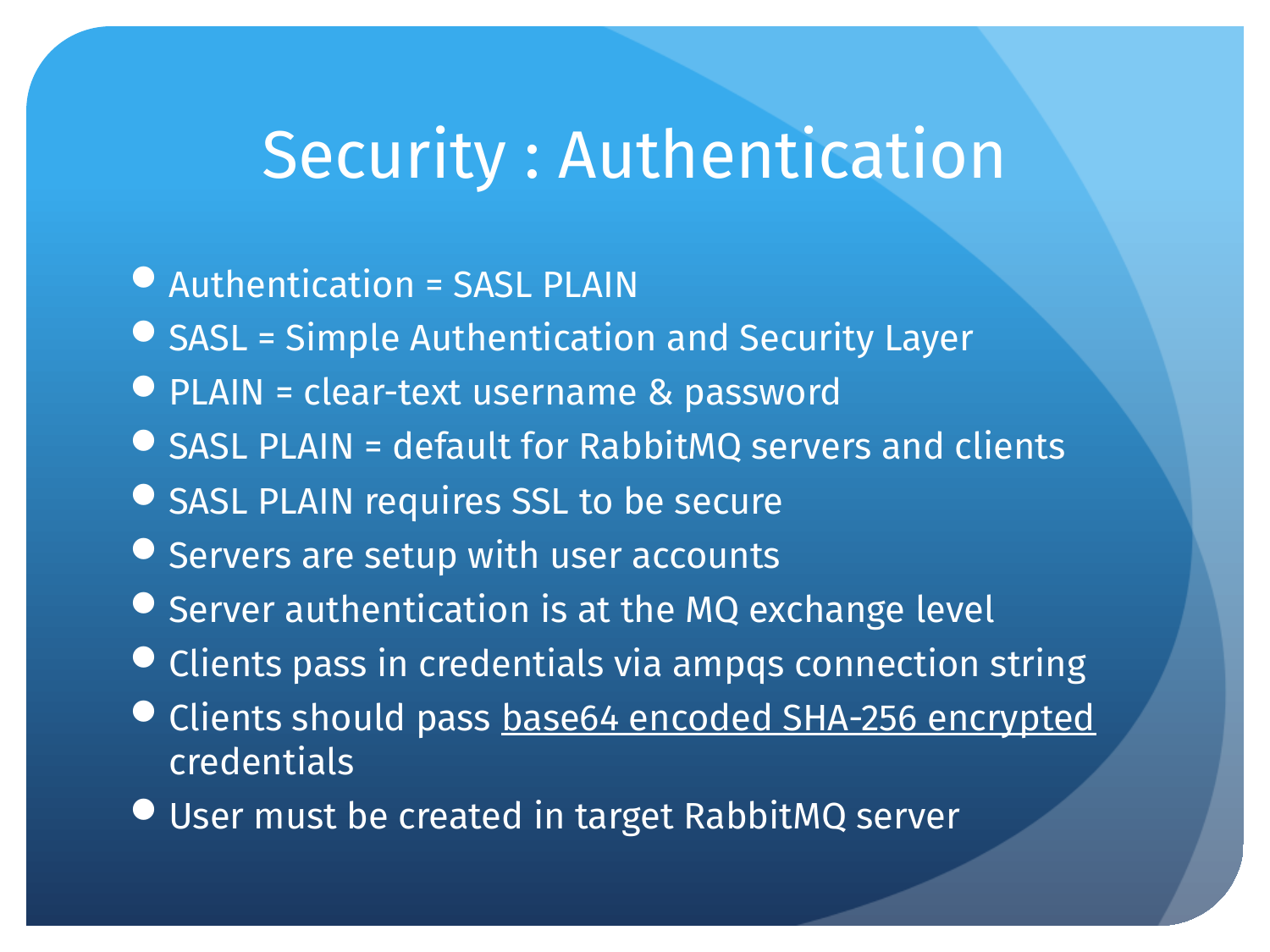

# Security : Authentication
Authentication = SASL PLAIN
SASL = Simple Authentication and Security Layer
PLAIN = clear-text username & password
SASL PLAIN = default for RabbitMQ servers and clients
SASL PLAIN requires SSL to be secure
Servers are setup with user accounts
Server authentication is at the MQ exchange level
Clients pass in credentials via ampqs connection string
Clients should pass base64 encoded SHA-256 encrypted credentials
User must be created in target RabbitMQ server